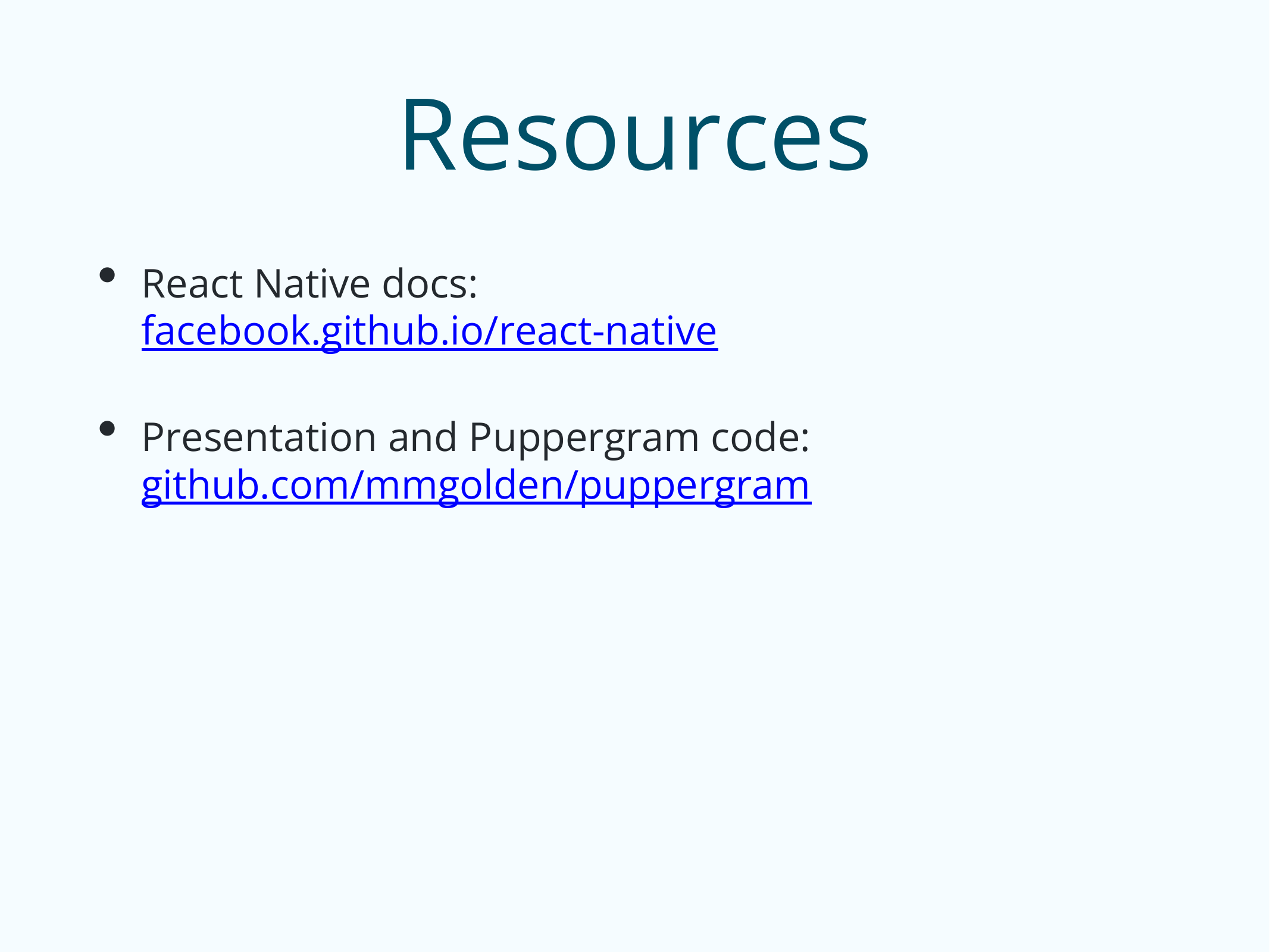

# Resources
React Native docs:
facebook.github.io/react-native
Presentation and Puppergram code:
github.com/mmgolden/puppergram